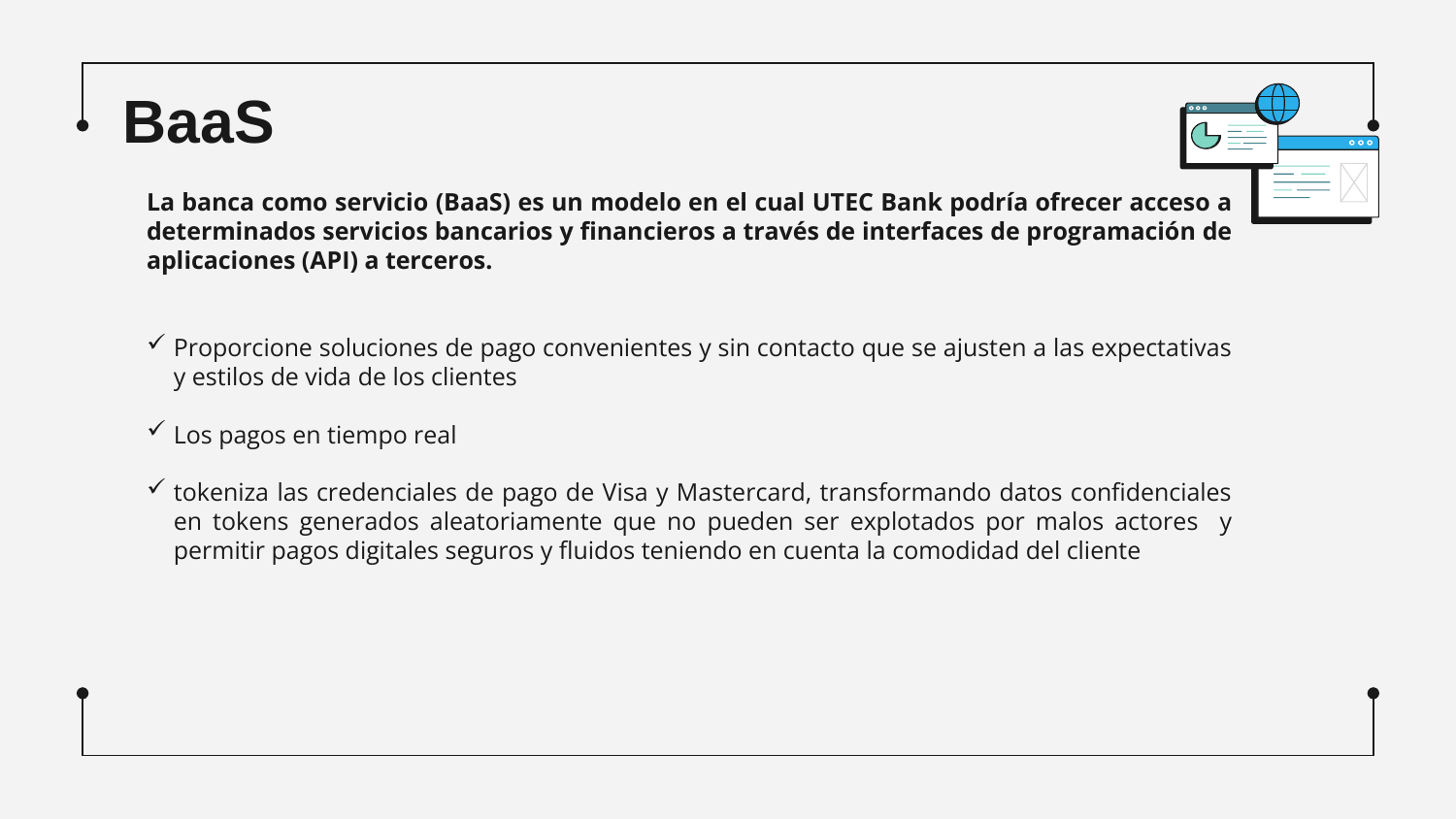

# BaaS

La banca como servicio (BaaS) es un modelo en el cual UTEC Bank podría ofrecer acceso a determinados servicios bancarios y financieros a través de interfaces de programación de aplicaciones (API) a terceros.

Proporcione soluciones de pago convenientes y sin contacto que se ajusten a las expectativas y estilos de vida de los clientes

Los pagos en tiempo real

tokeniza las credenciales de pago de Visa y Mastercard, transformando datos confidenciales en tokens generados aleatoriamente que no pueden ser explotados por malos actores  y permitir pagos digitales seguros y fluidos teniendo en cuenta la comodidad del cliente